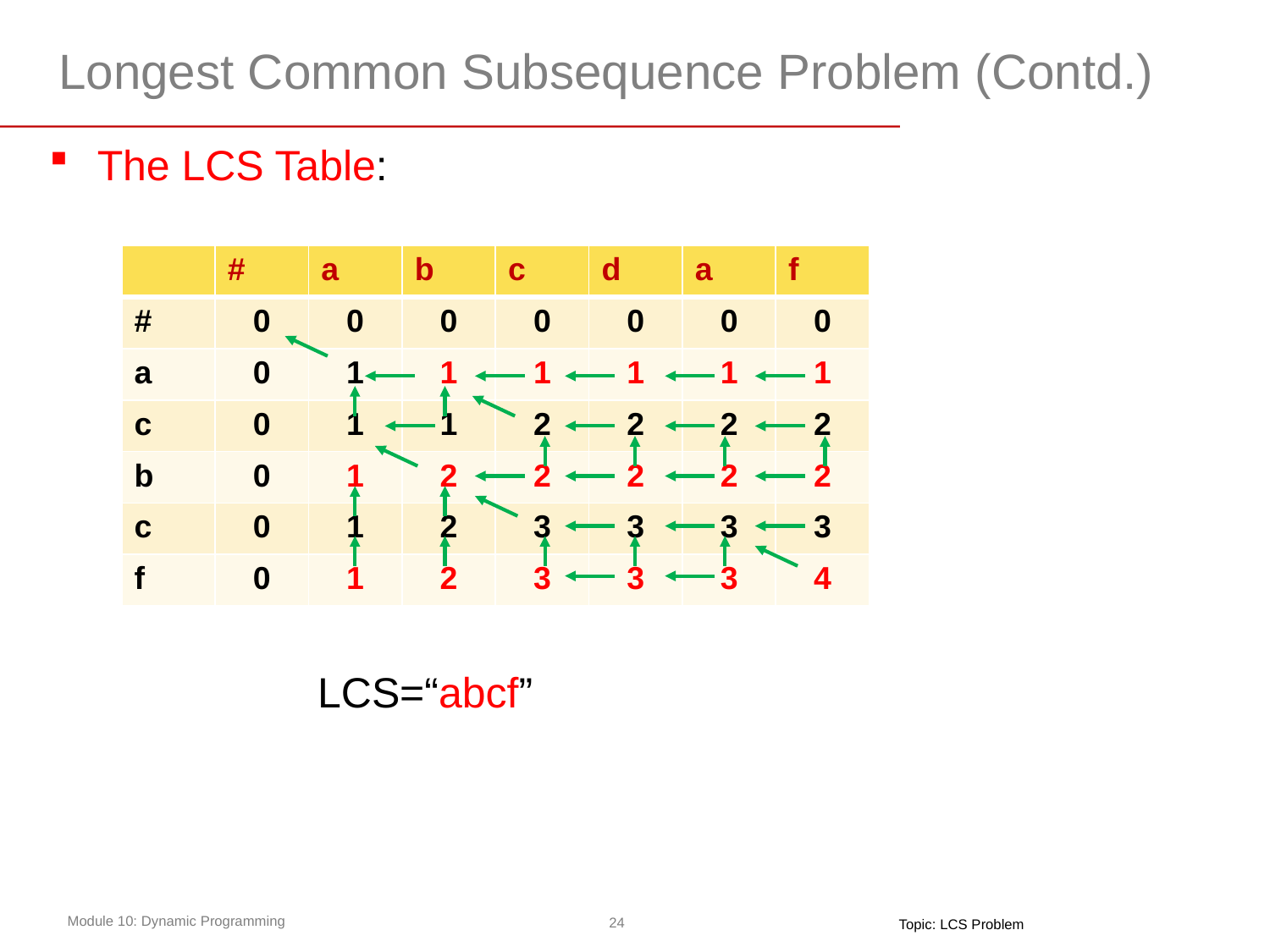

# Longest Common Subsequence Problem (Contd.)
The LCS Table:

|  | # | a | b | c | d | a | f |
| --- | --- | --- | --- | --- | --- | --- | --- |
| # | 0 | 0 | 0 | 0 | 0 | 0 | 0 |
| a | 0 | 1 | 1 | 1 | 1 | 1 | 1 |
| c | 0 | 1 | 1 | 2 | 2 | 2 | 2 |
| b | 0 | 1 | 2 | 2 | 2 | 2 | 2 |
| c | 0 | 1 | 2 | 3 | 3 | 3 | 3 |
| f | 0 | 1 | 2 | 3 | 3 | 3 | 4 |
LCS=“abcf”
Topic: LCS Problem